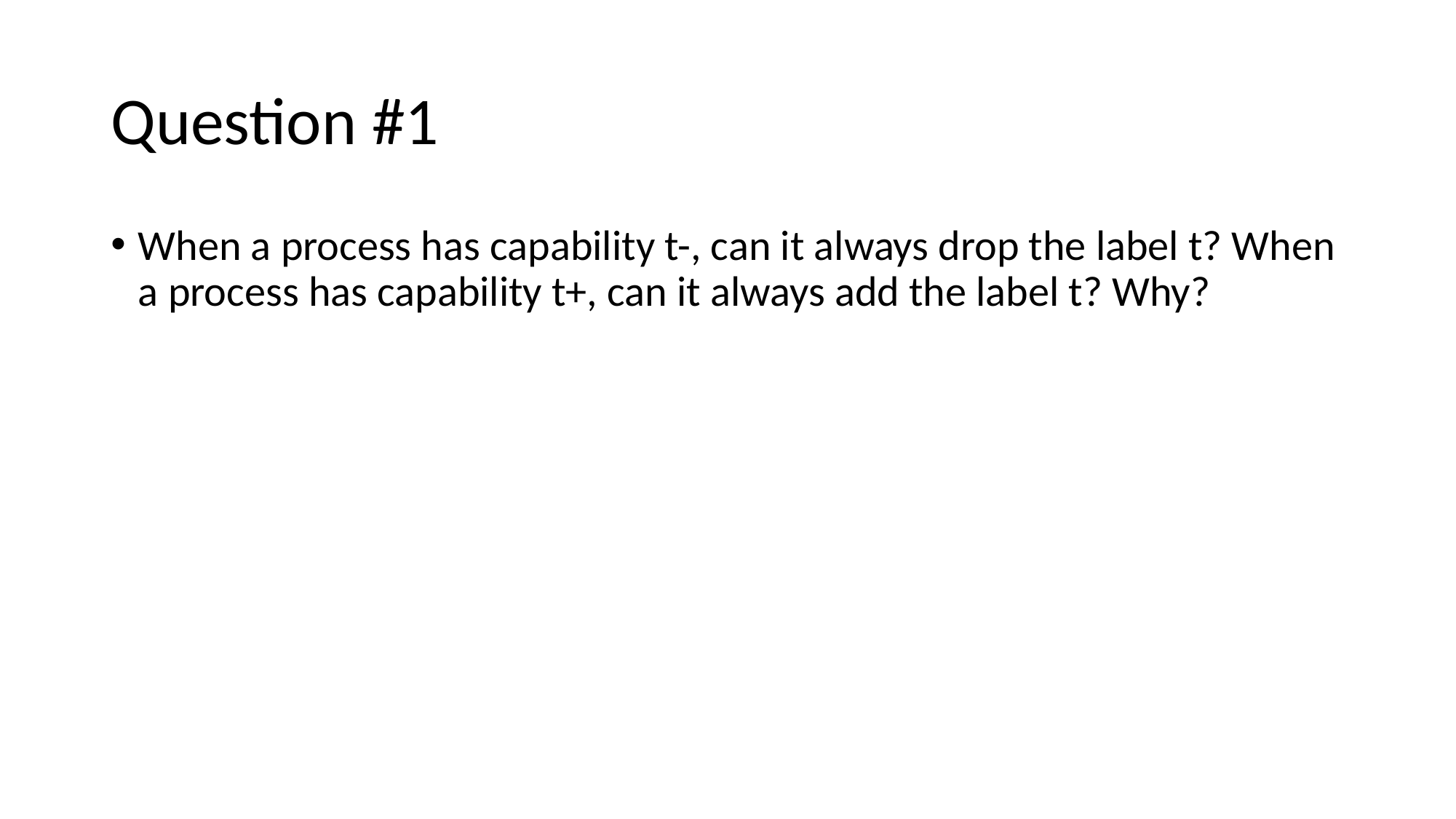

# Question #1
When a process has capability t-, can it always drop the label t? When a process has capability t+, can it always add the label t? Why?